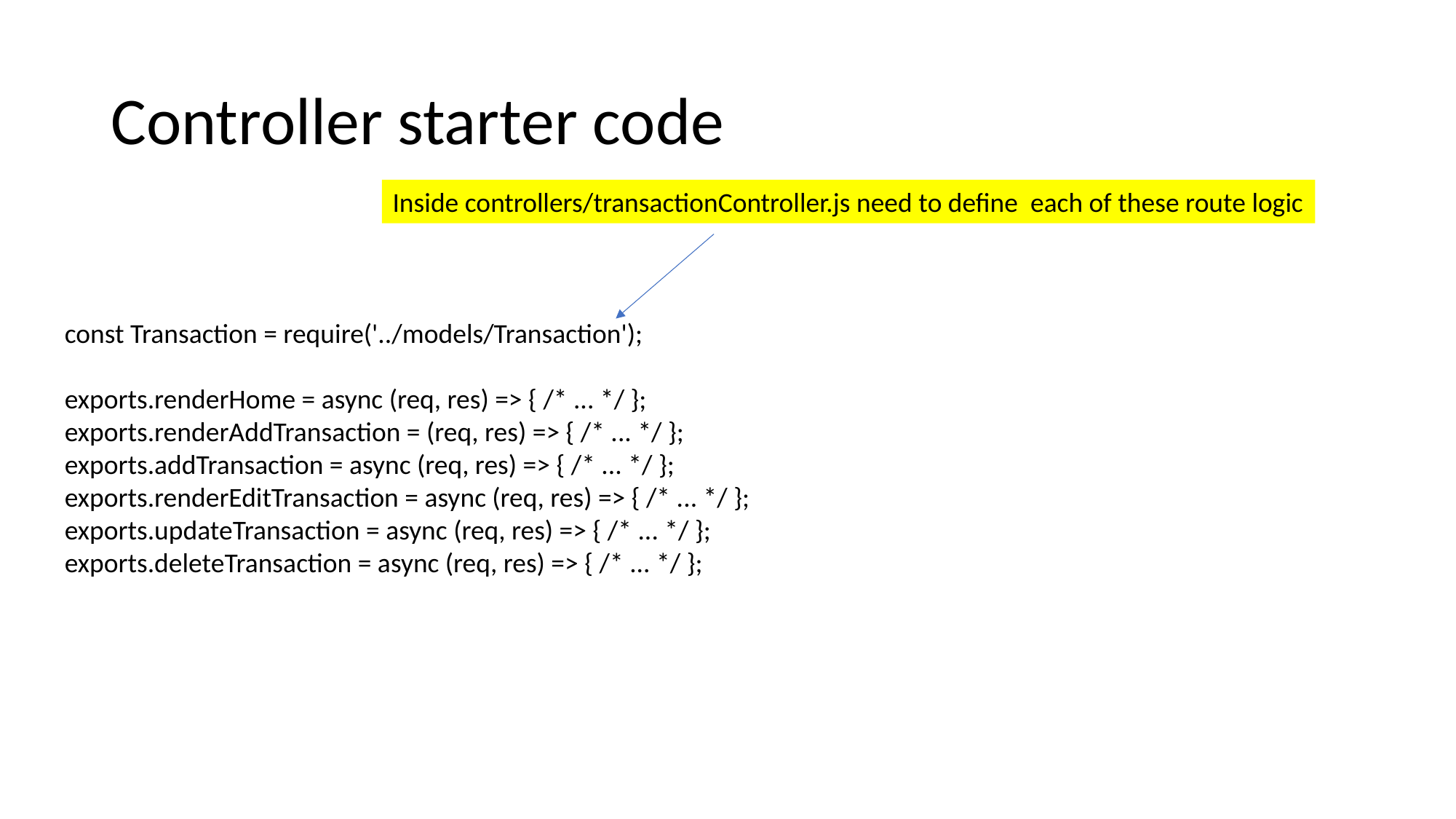

# Controller starter code
Inside controllers/transactionController.js need to define  each of these route logic
const Transaction = require('../models/Transaction');

exports.renderHome = async (req, res) => { /* ... */ };
exports.renderAddTransaction = (req, res) => { /* ... */ };
exports.addTransaction = async (req, res) => { /* ... */ };
exports.renderEditTransaction = async (req, res) => { /* ... */ };
exports.updateTransaction = async (req, res) => { /* ... */ };
exports.deleteTransaction = async (req, res) => { /* ... */ };